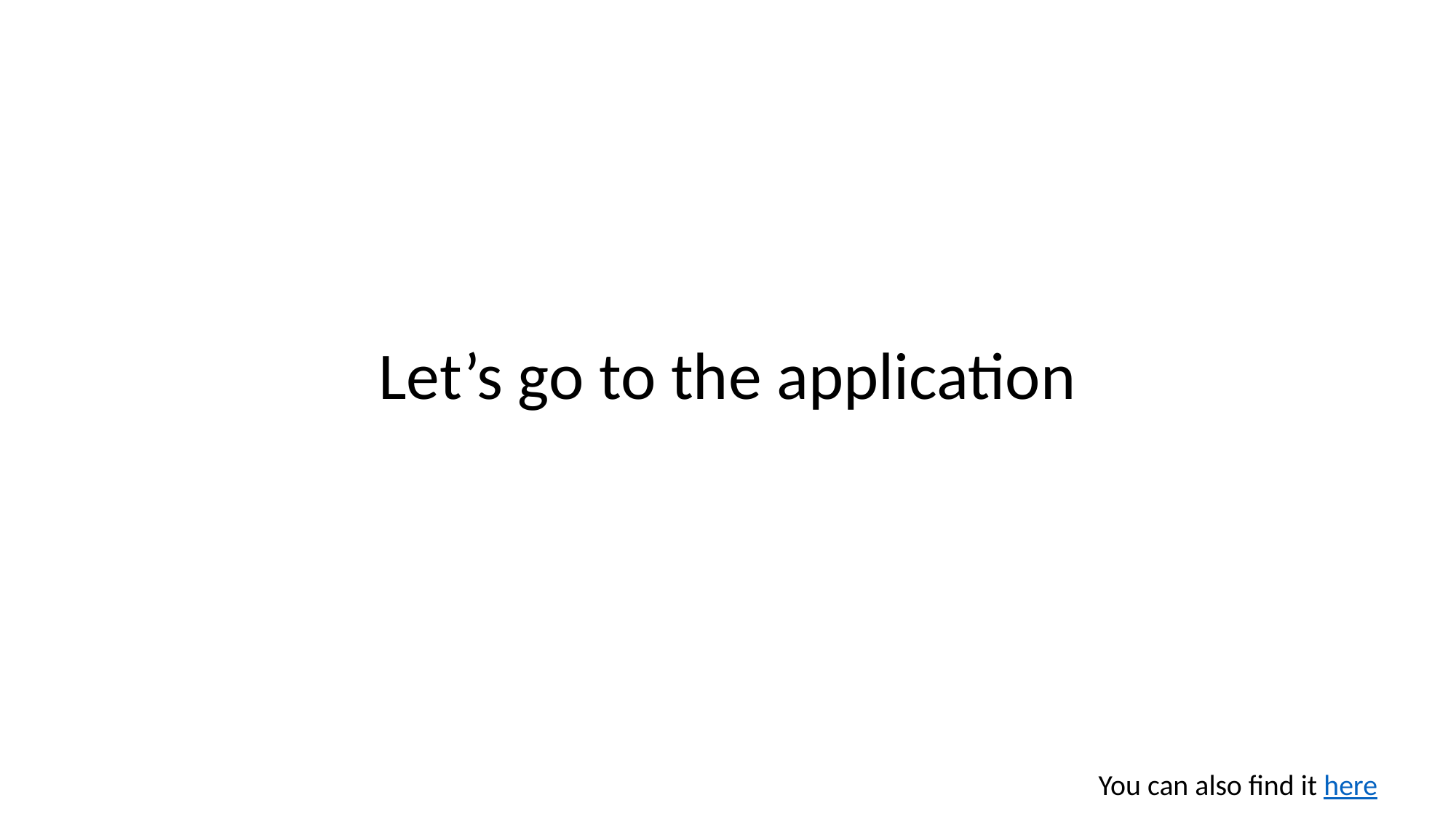

# Let’s go to the application
You can also find it here